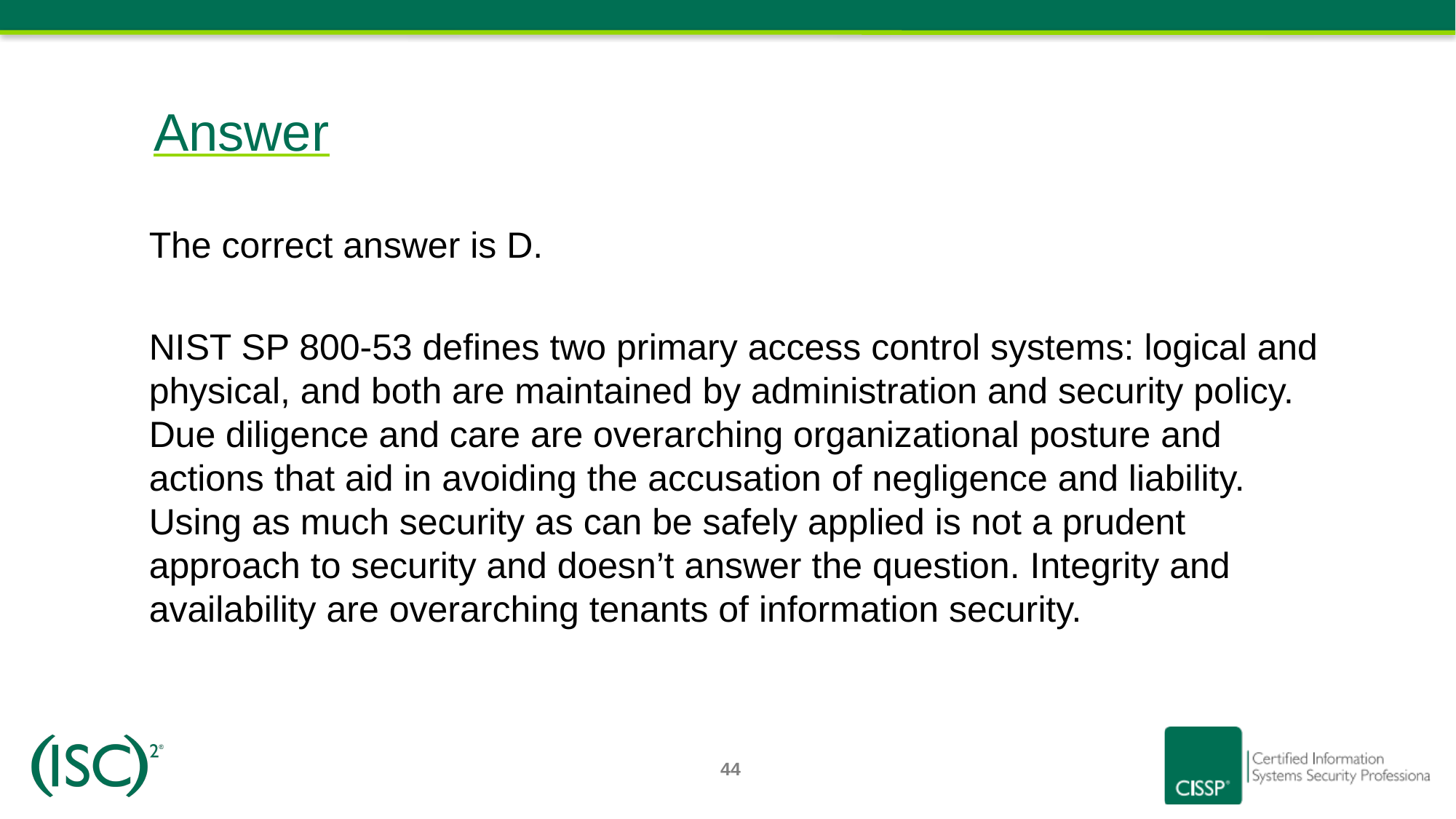

# Answer
The correct answer is D.

NIST SP 800-53 defines two primary access control systems: logical and physical, and both are maintained by administration and security policy. Due diligence and care are overarching organizational posture and actions that aid in avoiding the accusation of negligence and liability. Using as much security as can be safely applied is not a prudent approach to security and doesn’t answer the question. Integrity and availability are overarching tenants of information security.